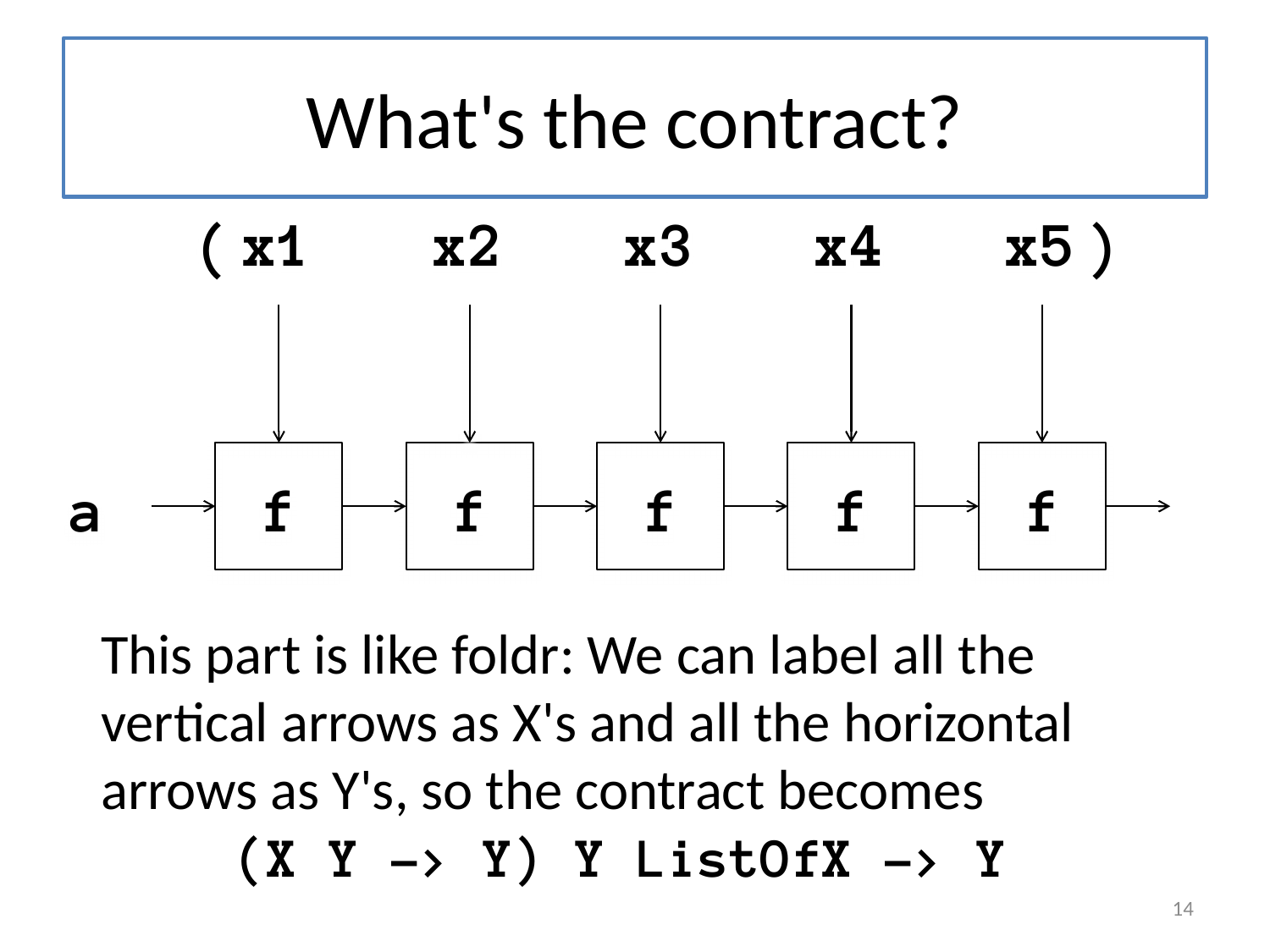

# What's the contract?
x1
f
x2
f
x3
f
x4
f
x5
f
(
)
a

This part is like foldr: We can label all the vertical arrows as X's and all the horizontal arrows as Y's, so the contract becomes
(X Y -> Y) Y ListOfX -> Y
14